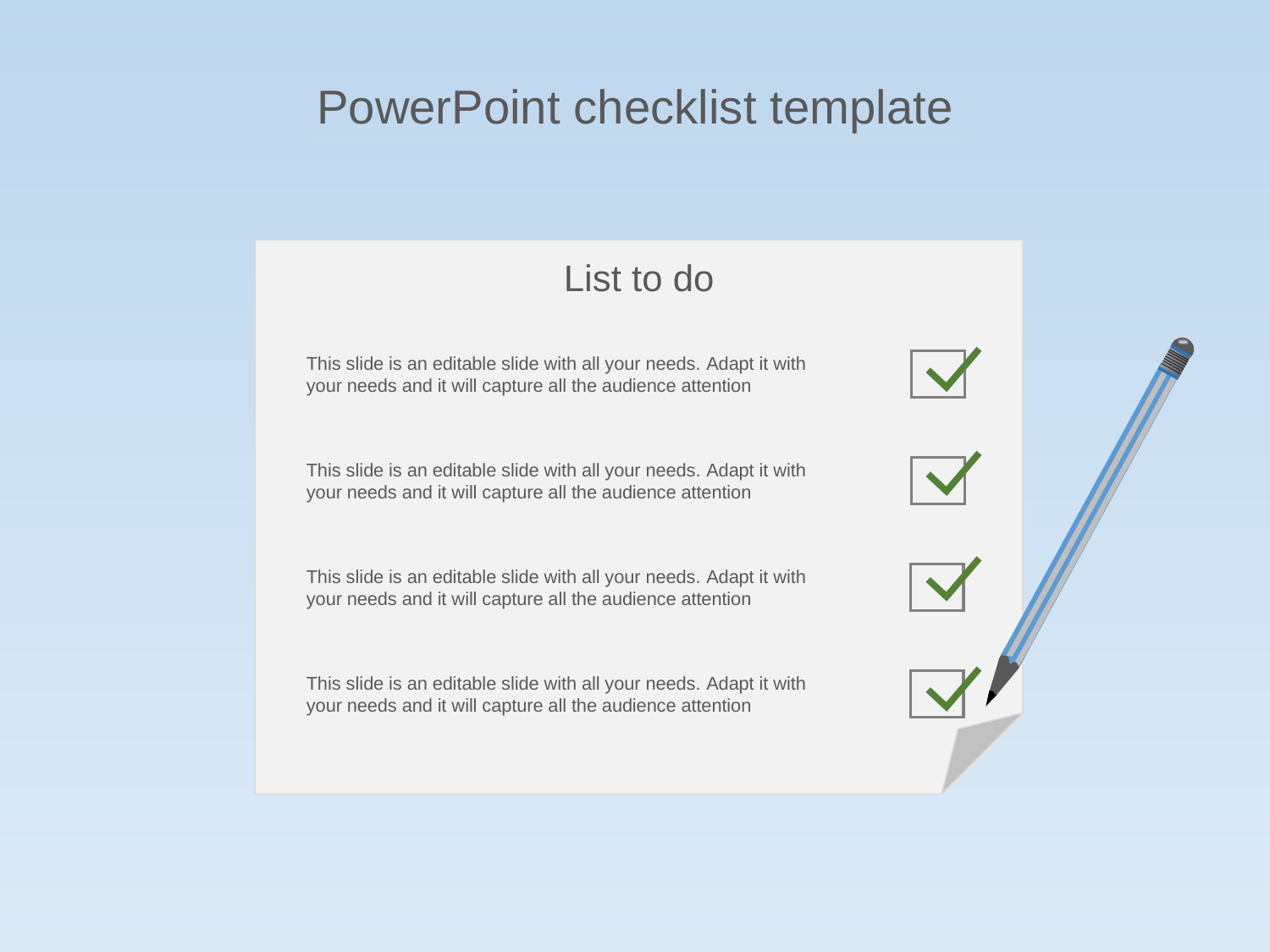

PowerPoint checklist template

List to do

This slide is an editable slide with all your needs. Adapt it with your needs and it will capture all the audience attention

This slide is an editable slide with all your needs. Adapt it with your needs and it will capture all the audience attention

This slide is an editable slide with all your needs. Adapt it with your needs and it will capture all the audience attention

This slide is an editable slide with all your needs. Adapt it with your needs and it will capture all the audience attention